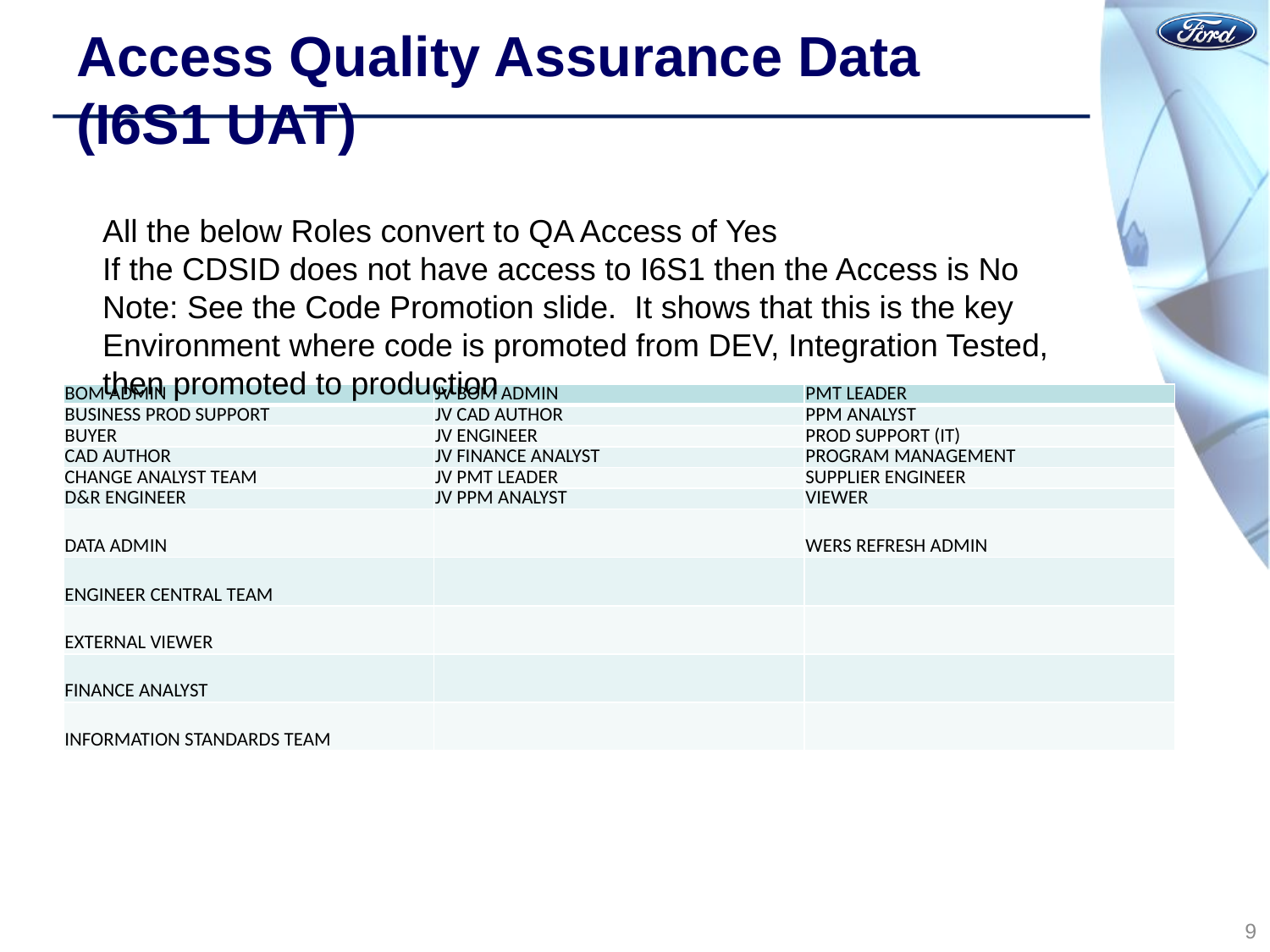

# Access Quality Assurance Data (I6S1 UAT)

All the below Roles convert to QA Access of Yes
If the CDSID does not have access to I6S1 then the Access is No
Note: See the Code Promotion slide.  It shows that this is the key Environment where code is promoted from DEV, Integration Tested, then promoted to production
| BOM ADMIN | JV BOM ADMIN | PMT LEADER |
| --- | --- | --- |
| BUSINESS PROD SUPPORT | JV CAD AUTHOR | PPM ANALYST |
| BUYER | JV ENGINEER | PROD SUPPORT (IT) |
| CAD AUTHOR | JV FINANCE ANALYST | PROGRAM MANAGEMENT |
| CHANGE ANALYST TEAM | JV PMT LEADER | SUPPLIER ENGINEER |
| D&R ENGINEER | JV PPM ANALYST | VIEWER |
| DATA ADMIN |  | WERS REFRESH ADMIN |
| ENGINEER CENTRAL TEAM |  |  |
| EXTERNAL VIEWER |  |  |
| FINANCE ANALYST |  |  |
| INFORMATION STANDARDS TEAM |  |  |
9